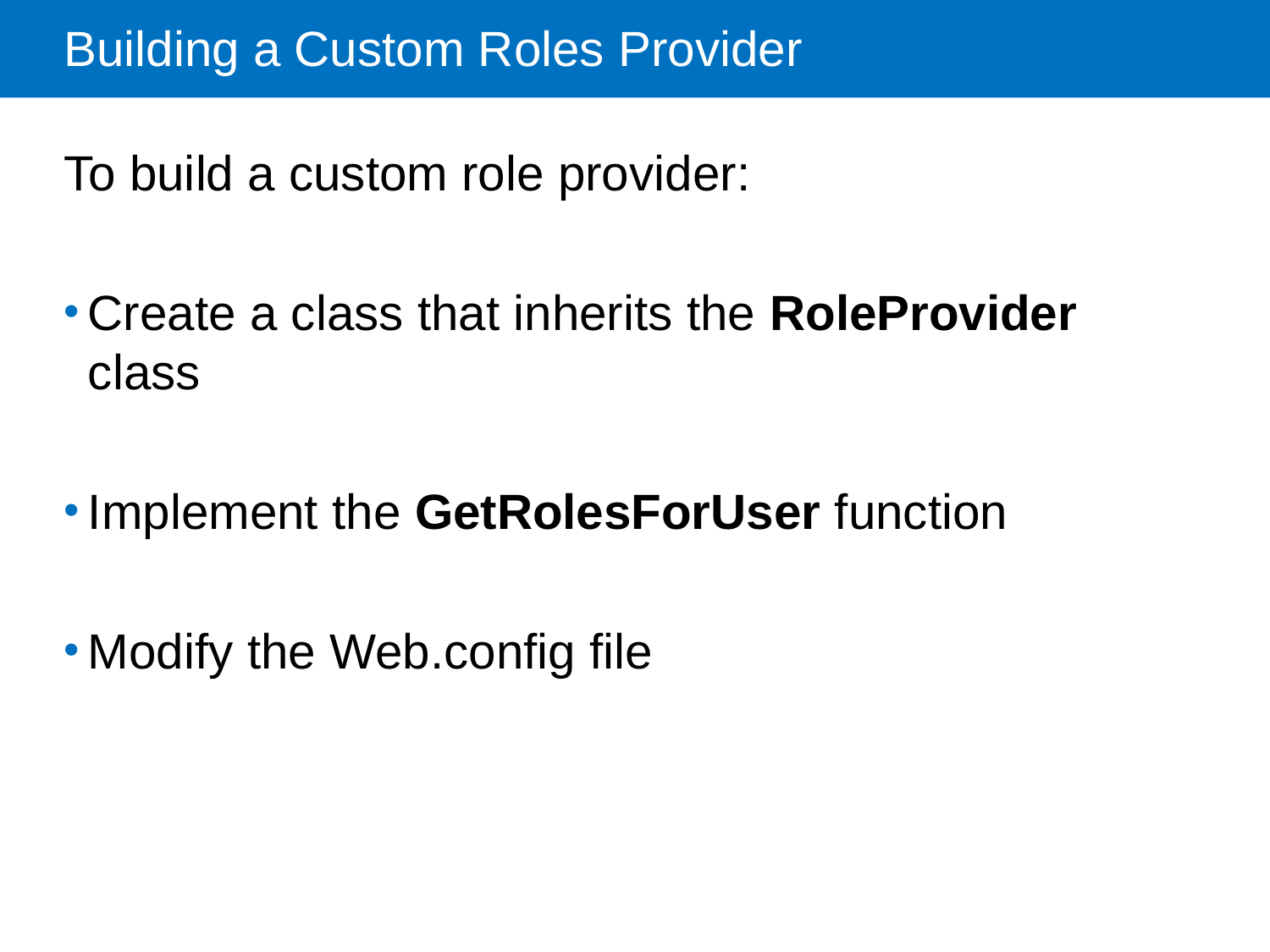

# Building a Custom Roles Provider
To build a custom role provider:

Create a class that inherits the RoleProvider class

Implement the GetRolesForUser function

Modify the Web.config file